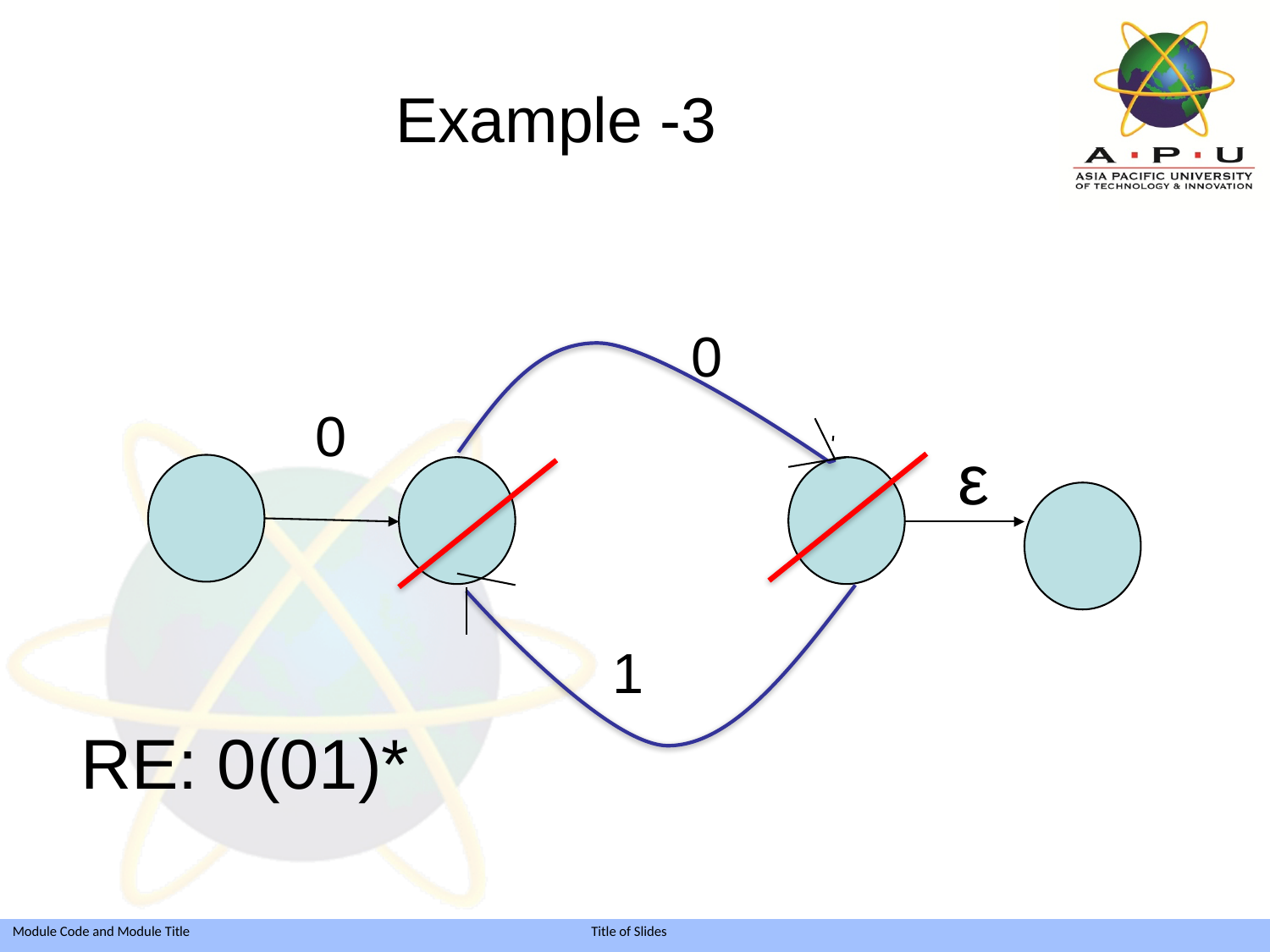

# Example -3

                                       0
               0

                                  1
RE: 0(01)*

ε